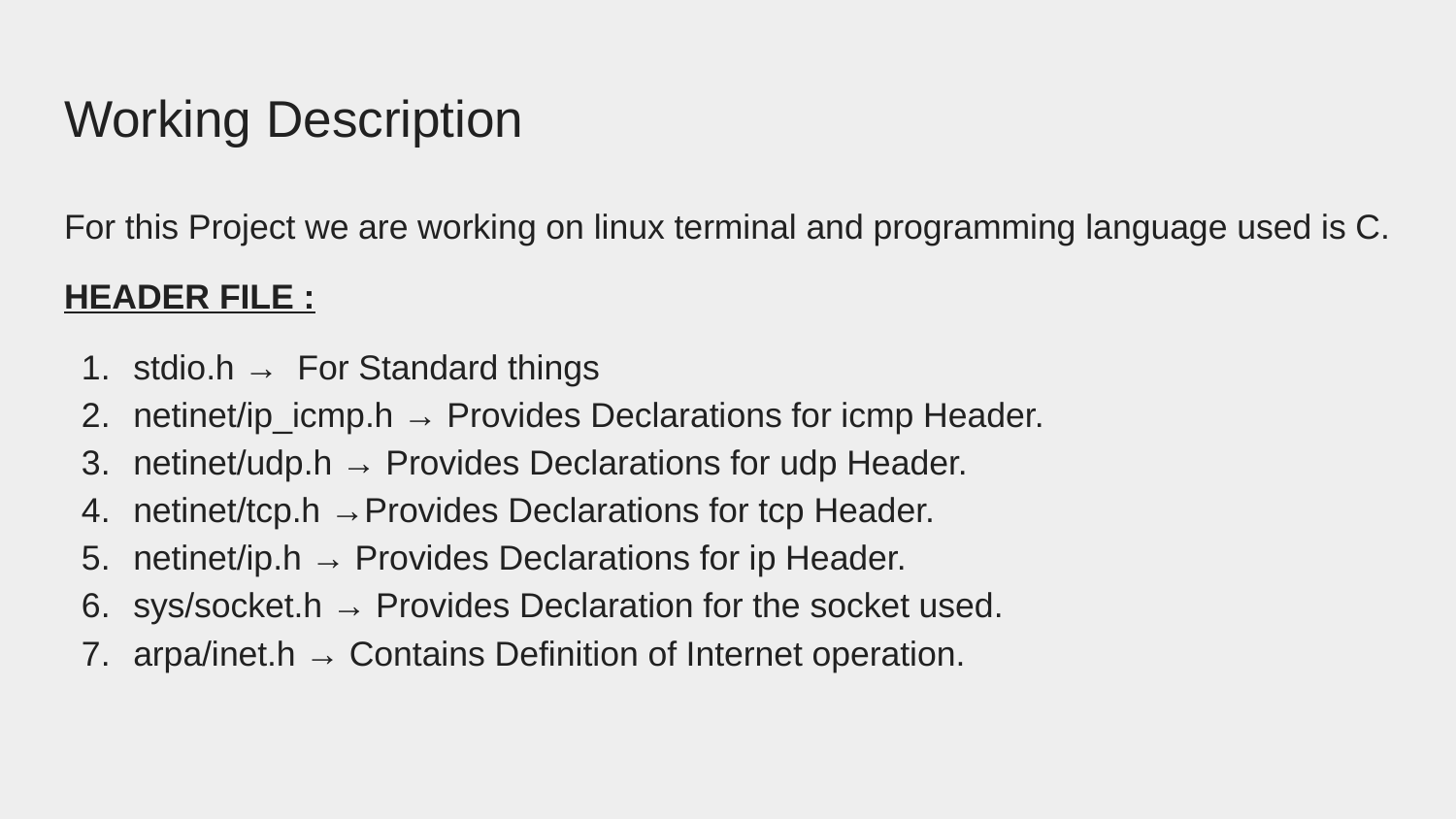

# Working Description
For this Project we are working on linux terminal and programming language used is C.
HEADER FILE :
stdio.h →  For Standard things
netinet/ip_icmp.h → Provides Declarations for icmp Header.
netinet/udp.h → Provides Declarations for udp Header.
netinet/tcp.h →Provides Declarations for tcp Header.
netinet/ip.h → Provides Declarations for ip Header.
sys/socket.h → Provides Declaration for the socket used.
arpa/inet.h → Contains Definition of Internet operation.